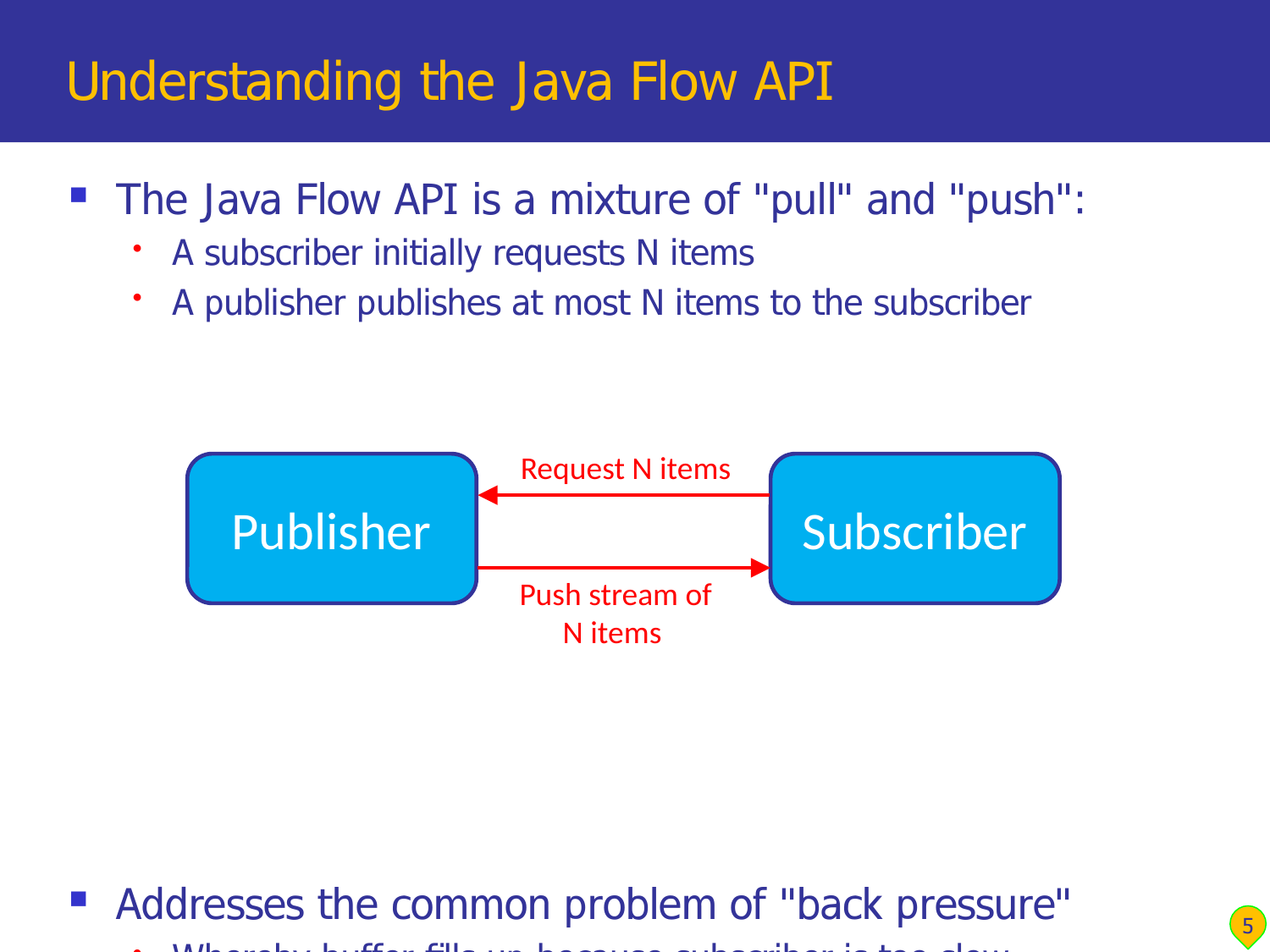

# Understanding the Java Flow API
The Java Flow API is a mixture of "pull" and "push":
A subscriber initially requests N items
A publisher publishes at most N items to the subscriber

Addresses the common problem of "back pressure"
Whereby buffer fills up because subscriber is too slow

Request N items
Publisher
Subscriber
Push stream of
N items
5